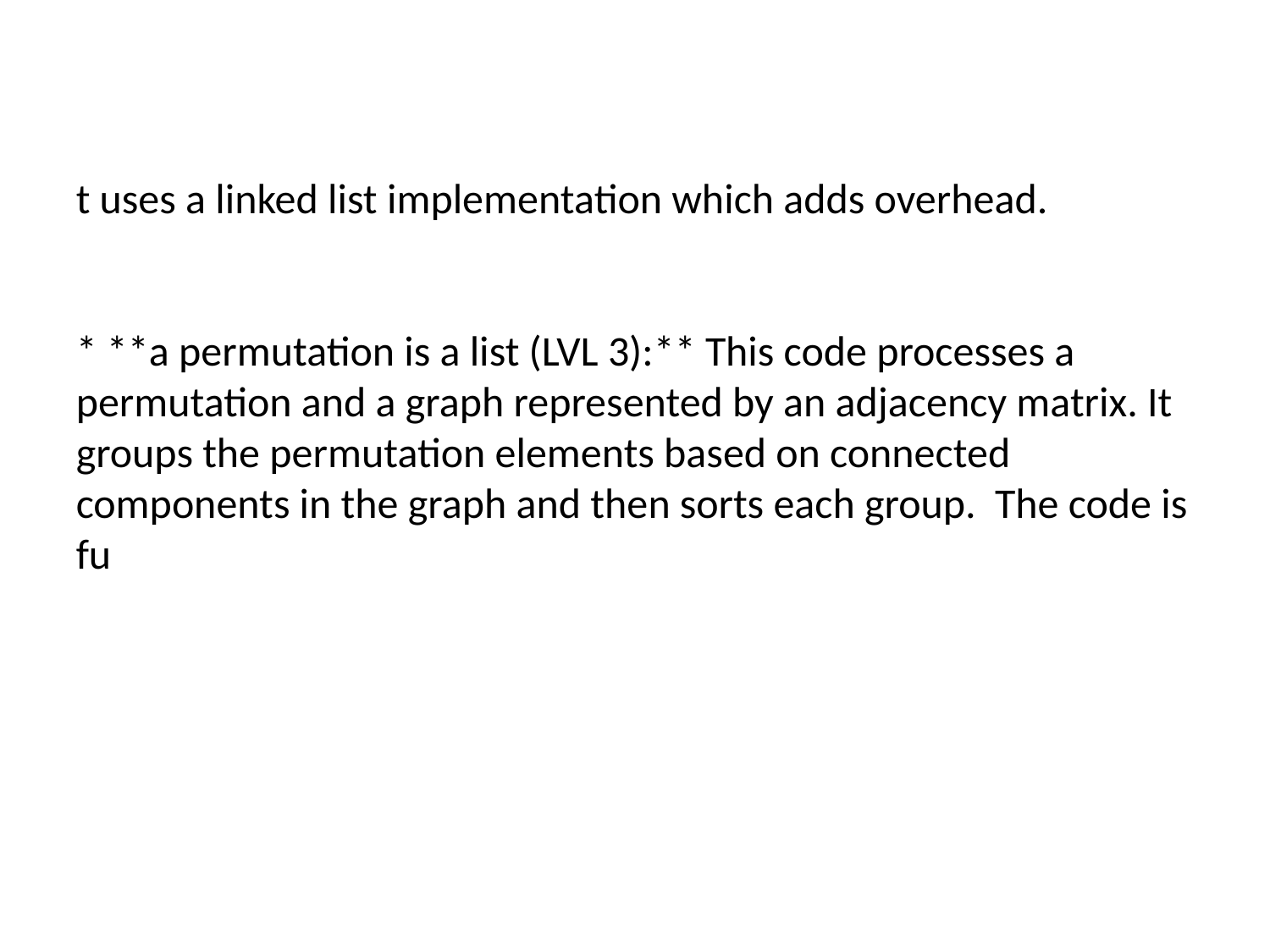

#

t uses a linked list implementation which adds overhead.
* **a permutation is a list (LVL 3):** This code processes a permutation and a graph represented by an adjacency matrix. It groups the permutation elements based on connected components in the graph and then sorts each group.  The code is fu